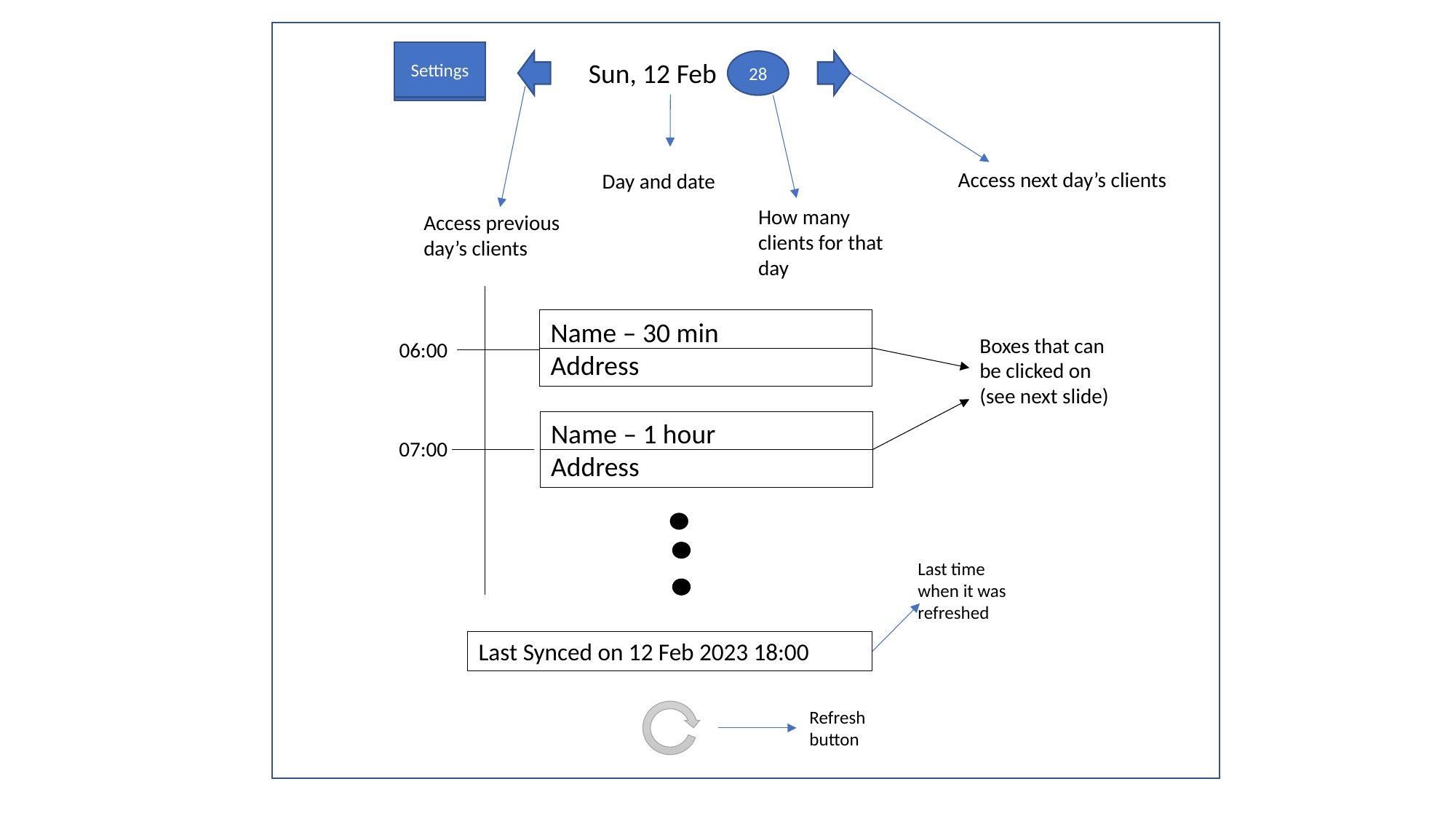

Settings

Sun, 12 Feb
28

Settings
Access next day’s clients
Day and date
How many clients for that day
Access previous day’s clients
Name – 30 min
Address
Boxes that can be clicked on (see next slide)
06:00
Name – 1 hour
Address
07:00

Last time when it was refreshed

Last Synced on 12 Feb 2023 18:00

Refresh button